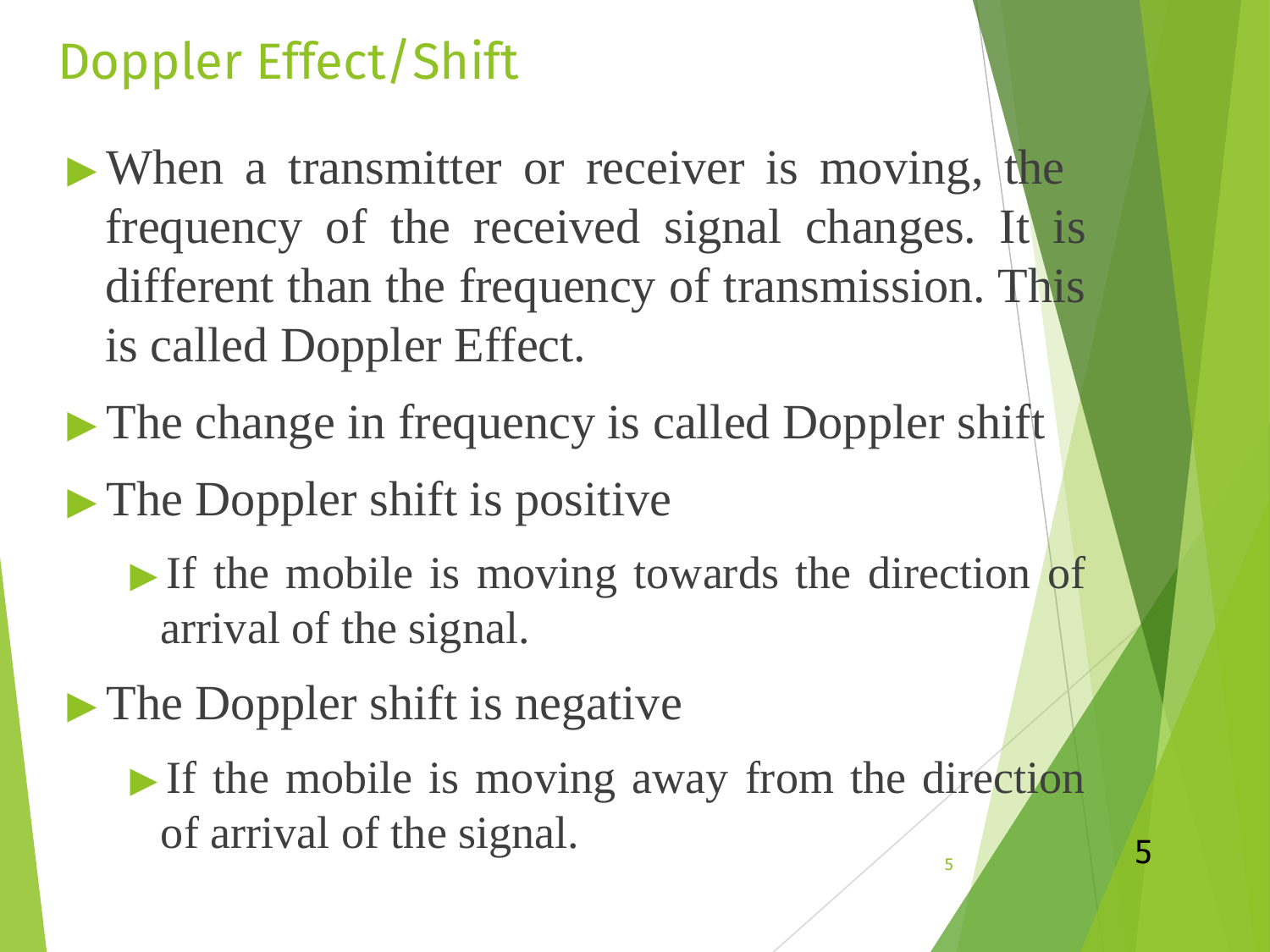

# Doppler Effect/Shift
When a transmitter or receiver is moving, the  frequency of the received signal changes. It is different than the frequency of transmission. This is called Doppler Effect.
The change in frequency is called Doppler shift
The Doppler shift is positive
If the mobile is moving towards the direction of arrival of the signal.
The Doppler shift is negative
If the mobile is moving away from the direction of arrival of the signal.

5